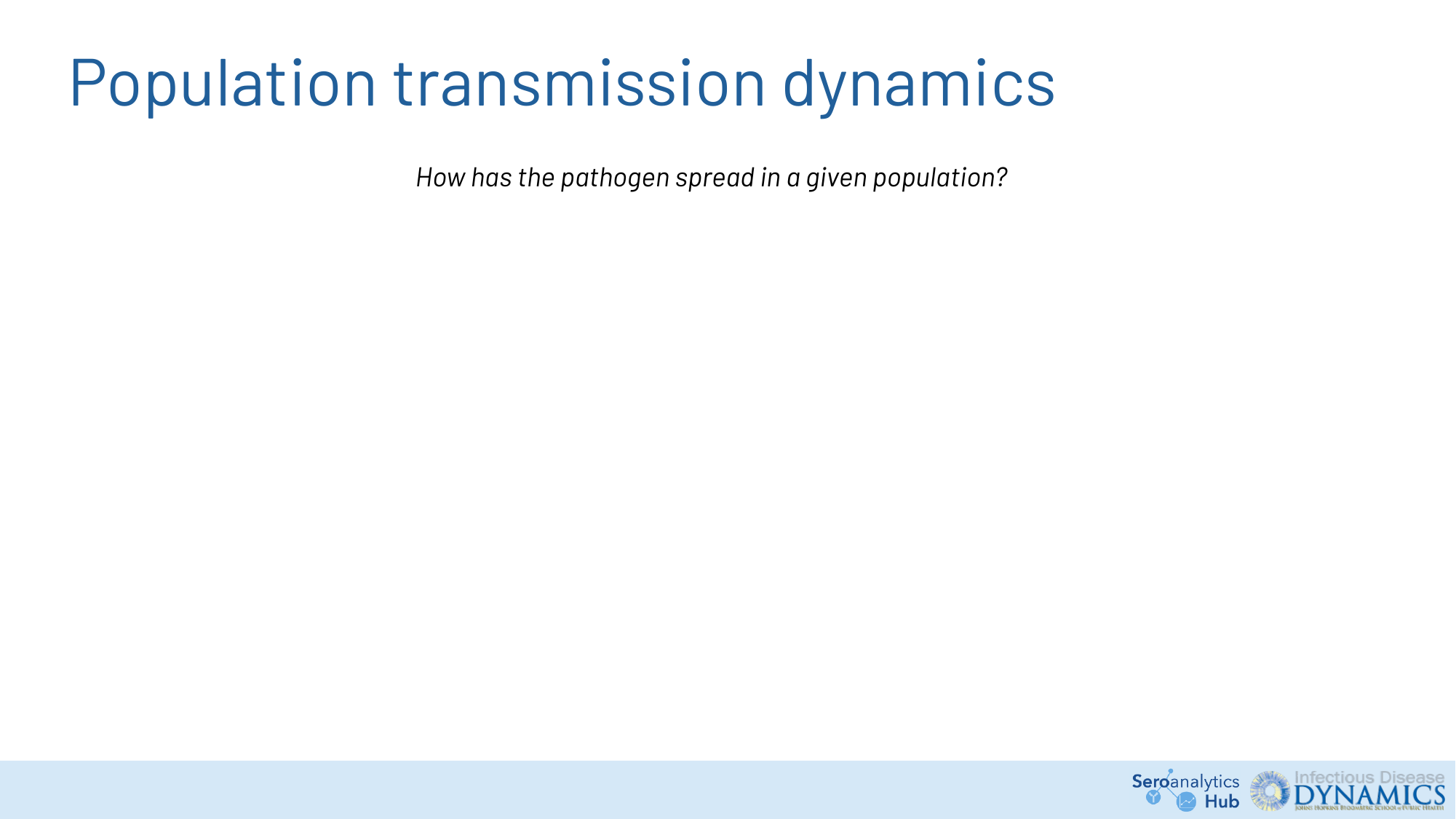

# Population transmission dynamics
How has the pathogen spread in a given population?